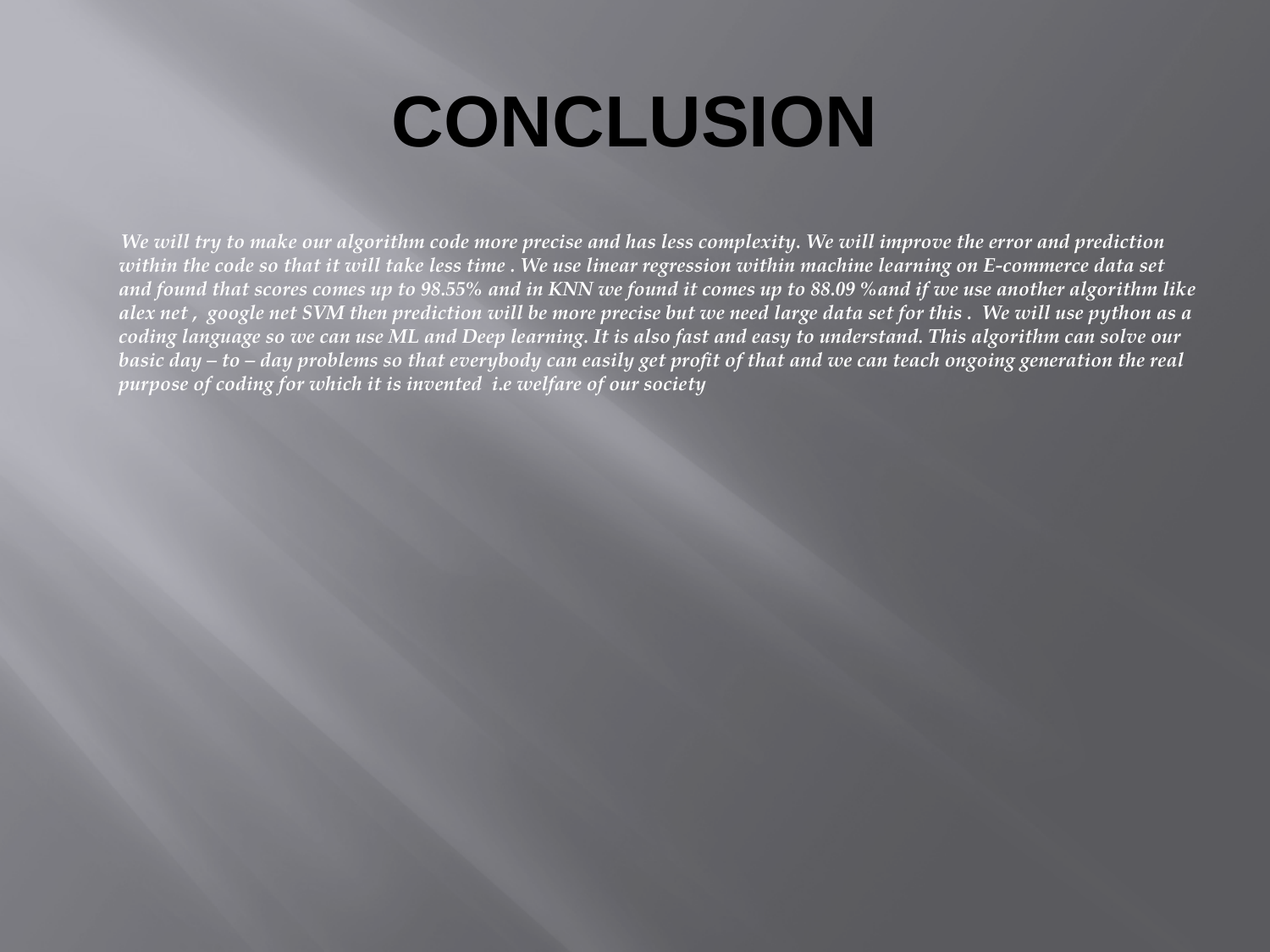

# CONCLUSION
       We will try to make our algorithm code more precise and has less complexity. We will improve the error and prediction within the code so that it will take less time . We use linear regression within machine learning on E-commerce data set and found that scores comes up to 98.55% and in KNN we found it comes up to 88.09 %and if we use another algorithm like alex net ,  google net SVM then prediction will be more precise but we need large data set for this .  We will use python as a coding language so we can use ML and Deep learning. It is also fast and easy to understand. This algorithm can solve our basic day – to – day problems so that everybody can easily get profit of that and we can teach ongoing generation the real purpose of coding for which it is invented  i.e welfare of our society